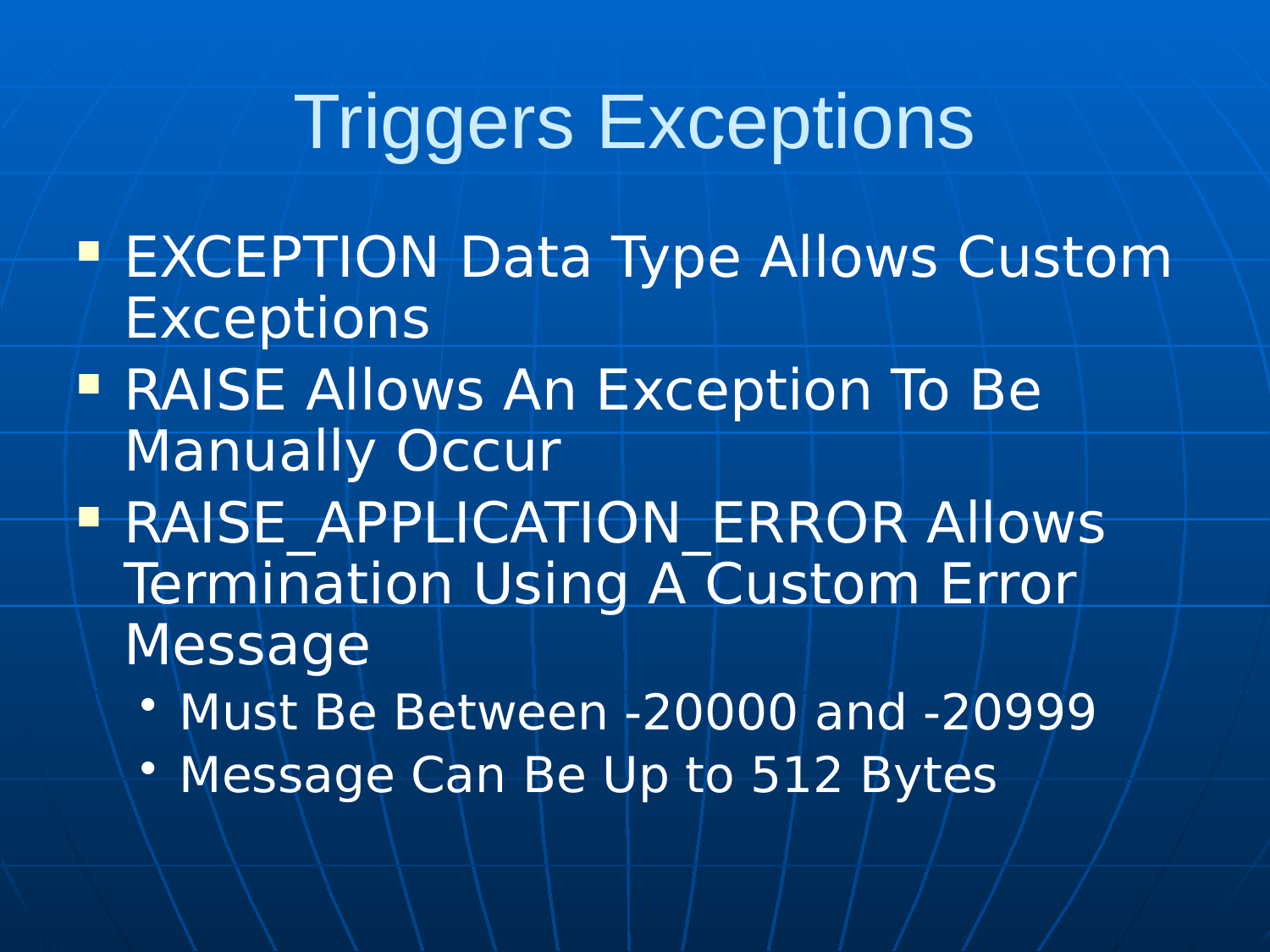

# Triggers Exceptions
EXCEPTION Data Type Allows Custom Exceptions
RAISE Allows An Exception To Be Manually Occur
RAISE_APPLICATION_ERROR Allows Termination Using A Custom Error Message
Must Be Between -20000 and -20999
Message Can Be Up to 512 Bytes